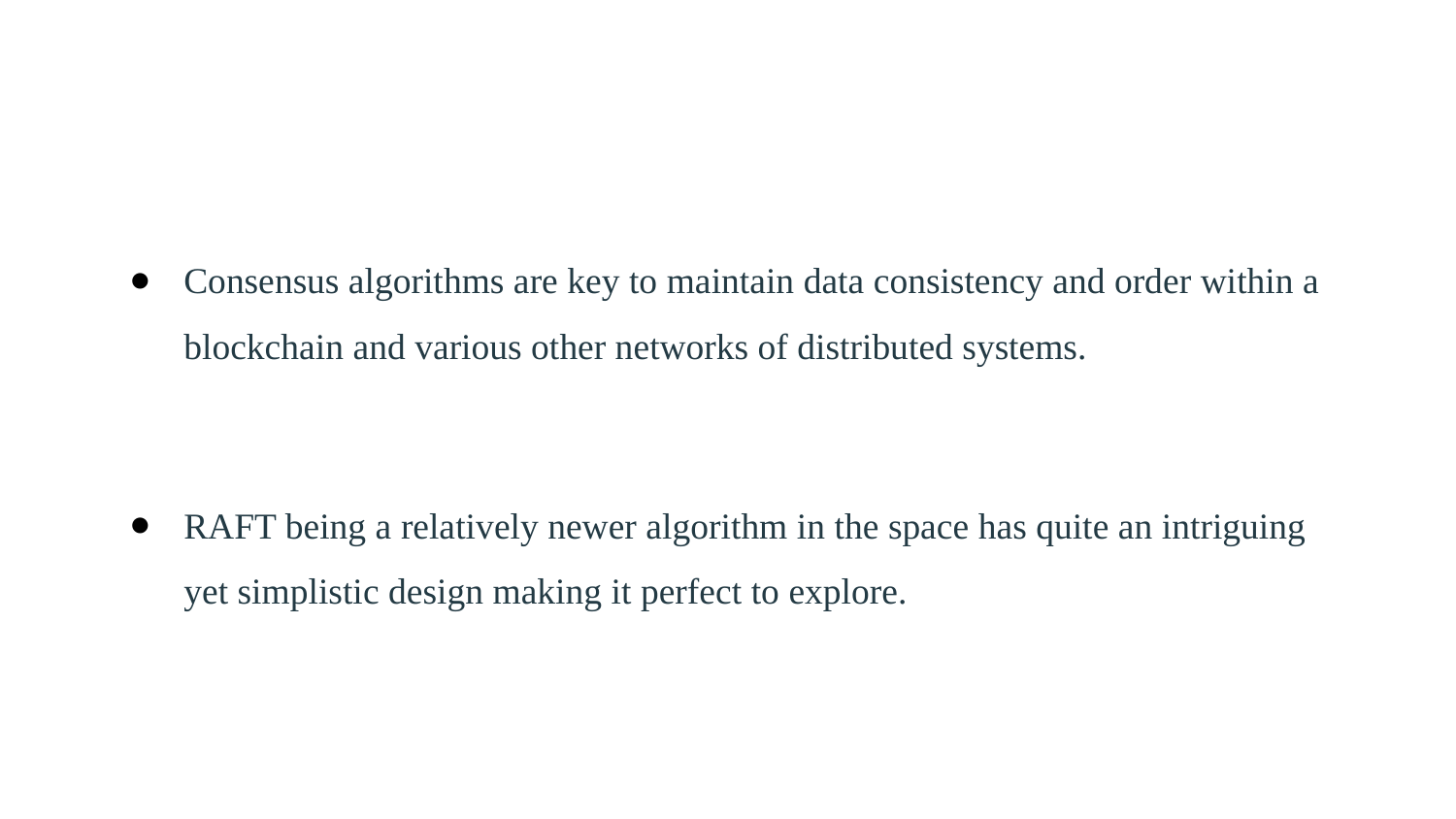

Consensus algorithms are key to maintain data consistency and order within a blockchain and various other networks of distributed systems.

RAFT being a relatively newer algorithm in the space has quite an intriguing yet simplistic design making it perfect to explore.